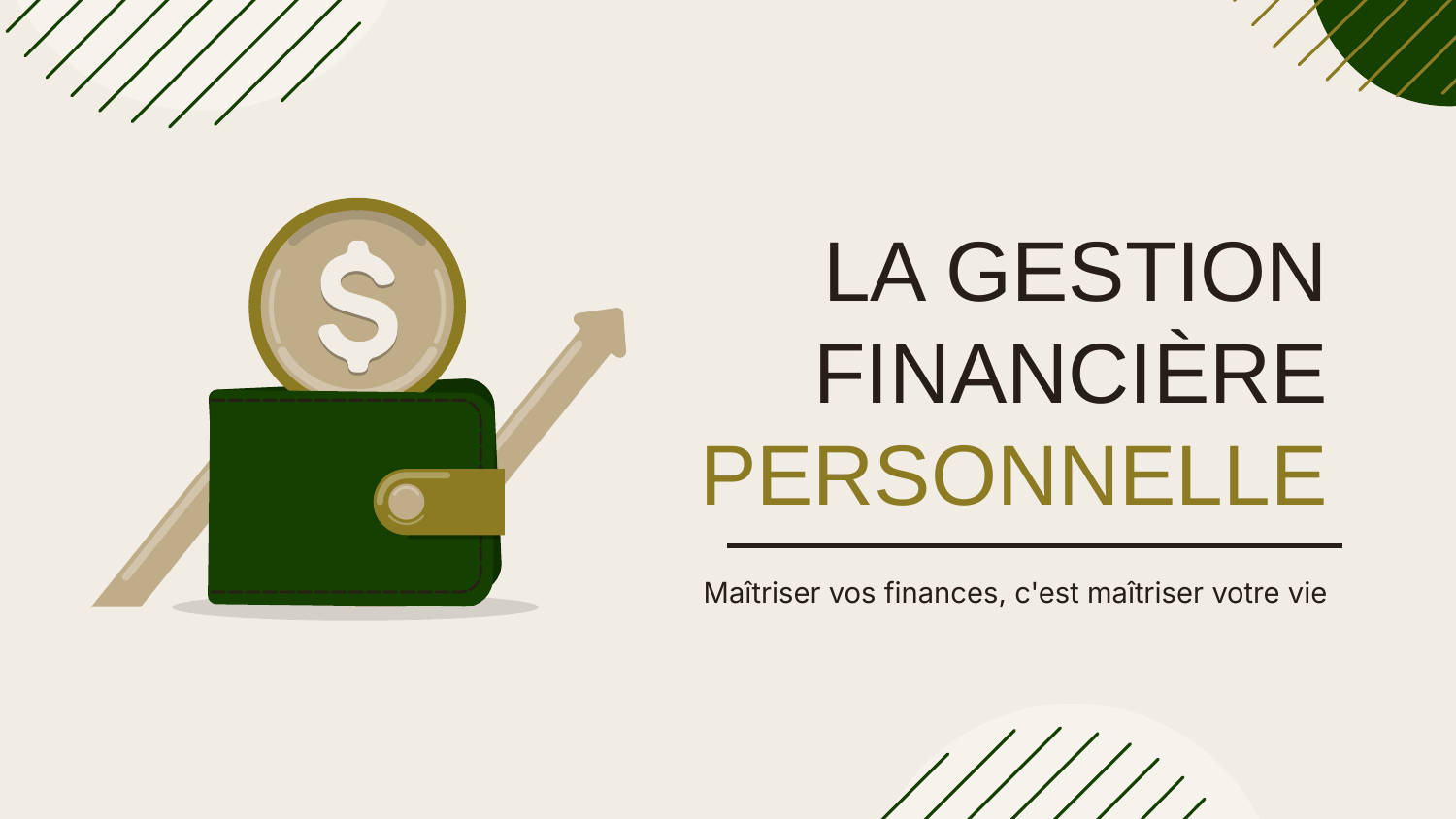

# LA GESTION FINANCIÈRE PERSONNELLE

Maîtriser vos finances, c'est maîtriser votre vie